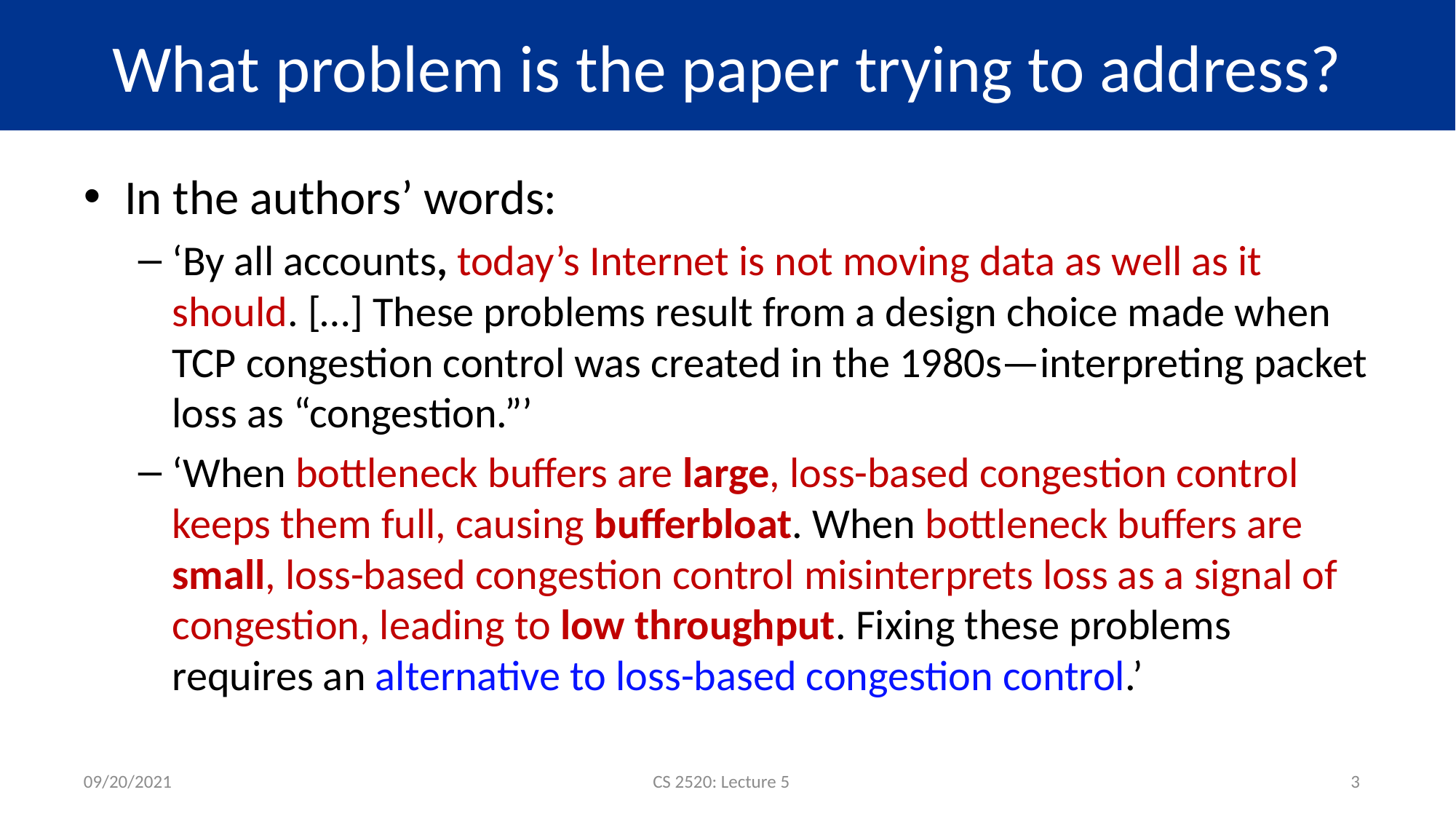

# What problem is the paper trying to address?
In the authors’ words:
‘By all accounts, today’s Internet is not moving data as well as it should. […] These problems result from a design choice made when TCP congestion control was created in the 1980s—interpreting packet loss as “congestion.”’
‘When bottleneck buffers are large, loss-based congestion control keeps them full, causing bufferbloat. When bottleneck buffers are small, loss-based congestion control misinterprets loss as a signal of congestion, leading to low throughput. Fixing these problems requires an alternative to loss-based congestion control.’
09/20/2021
CS 2520: Lecture 5
3